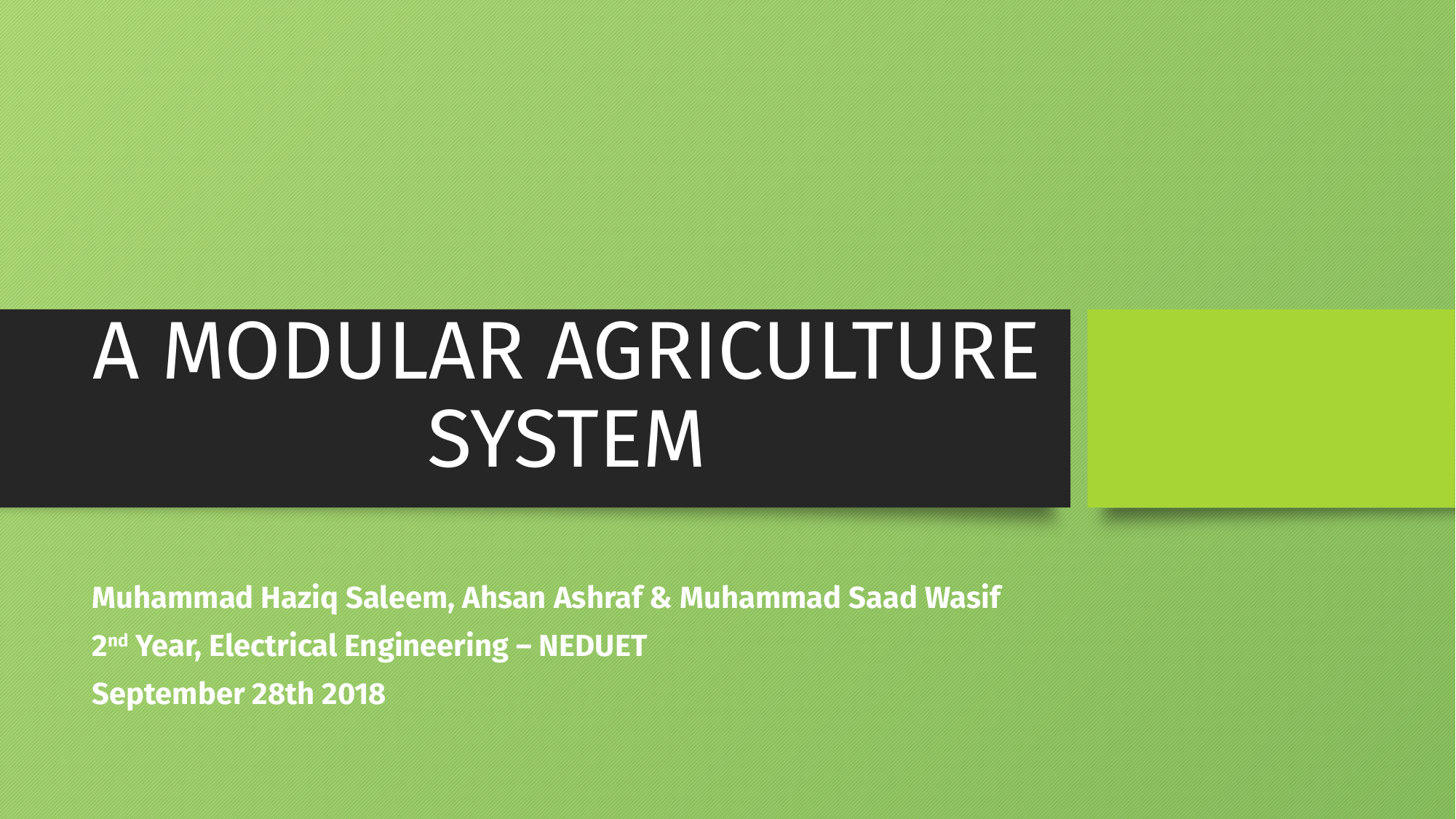

# A MODULAR AGRICULTURE SYSTEM

Muhammad Haziq Saleem, Ahsan Ashraf & Muhammad Saad Wasif
2nd Year, Electrical Engineering – NEDUET
September 28th 2018